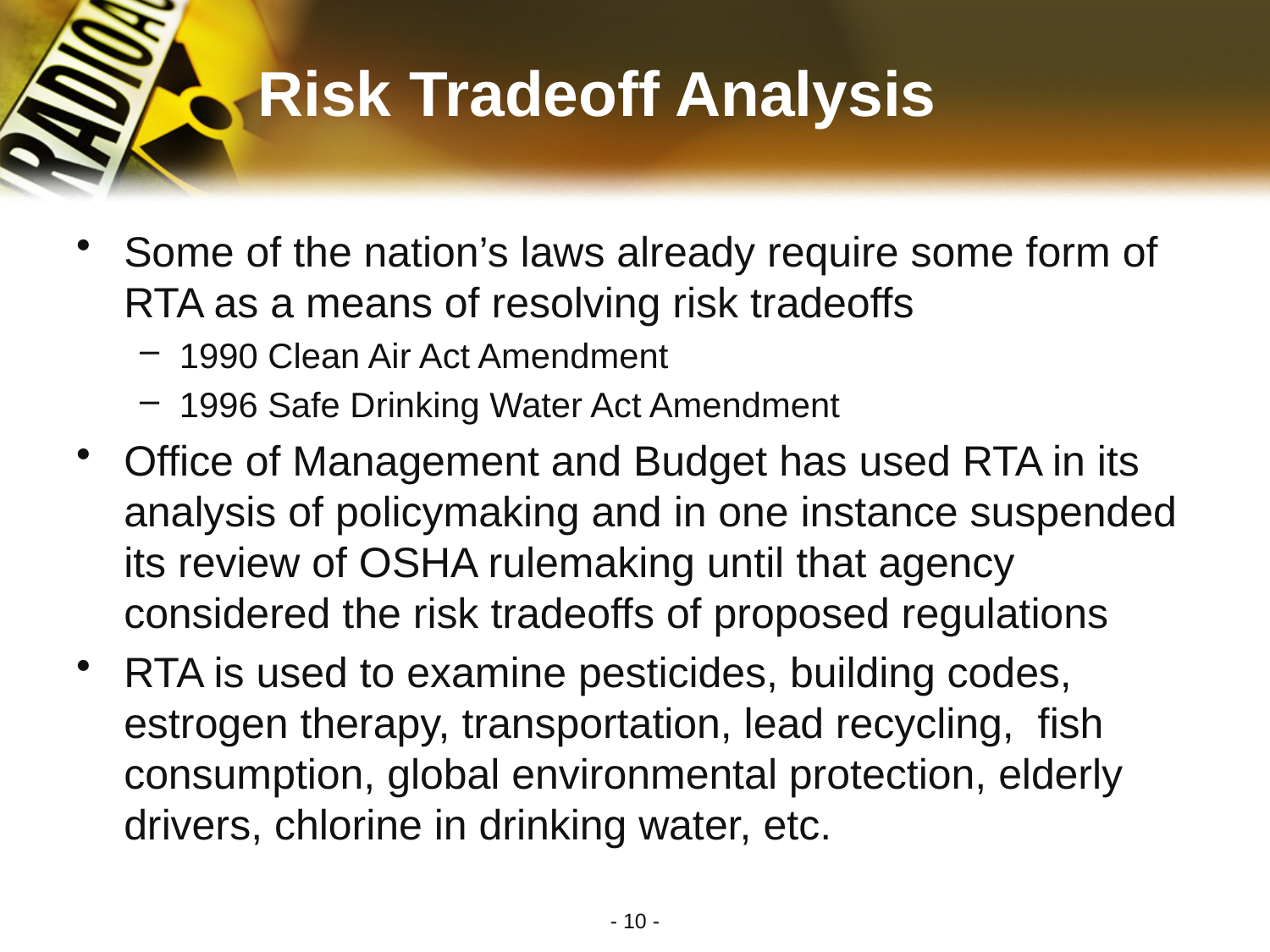

# Risk Tradeoff Analysis
Some of the nation’s laws already require some form of RTA as a means of resolving risk tradeoffs
1990 Clean Air Act Amendment
1996 Safe Drinking Water Act Amendment
Office of Management and Budget has used RTA in its analysis of policymaking and in one instance suspended its review of OSHA rulemaking until that agency considered the risk tradeoffs of proposed regulations
RTA is used to examine pesticides, building codes, estrogen therapy, transportation, lead recycling,  fish consumption, global environmental protection, elderly drivers, chlorine in drinking water, etc.
- 10 -